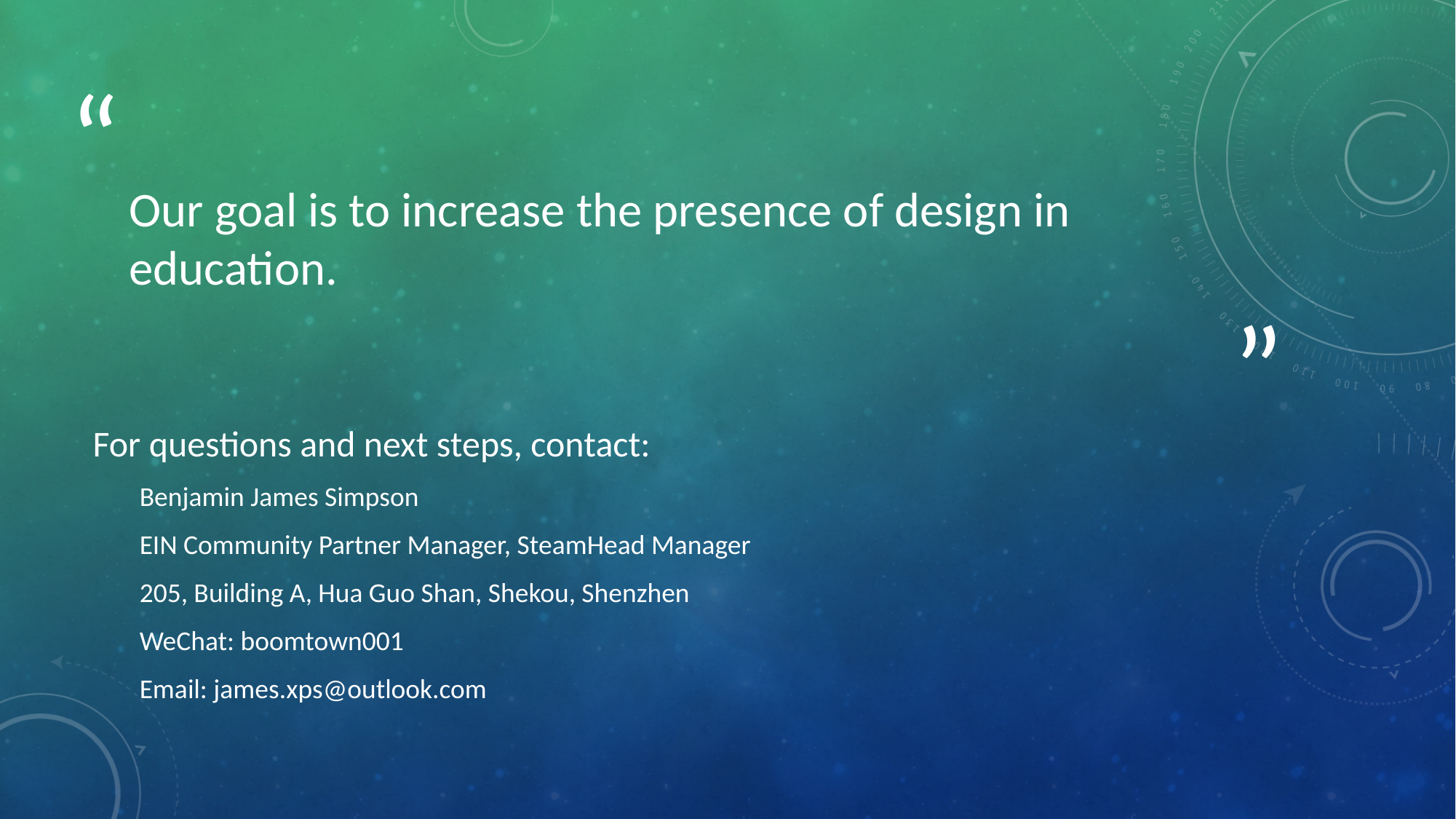

# Our goal is to increase the presence of design in education.
For questions and next steps, contact:
Benjamin James Simpson
EIN Community Partner Manager, SteamHead Manager
205, Building A, Hua Guo Shan, Shekou, Shenzhen
WeChat: boomtown001
Email: james.xps@outlook.com